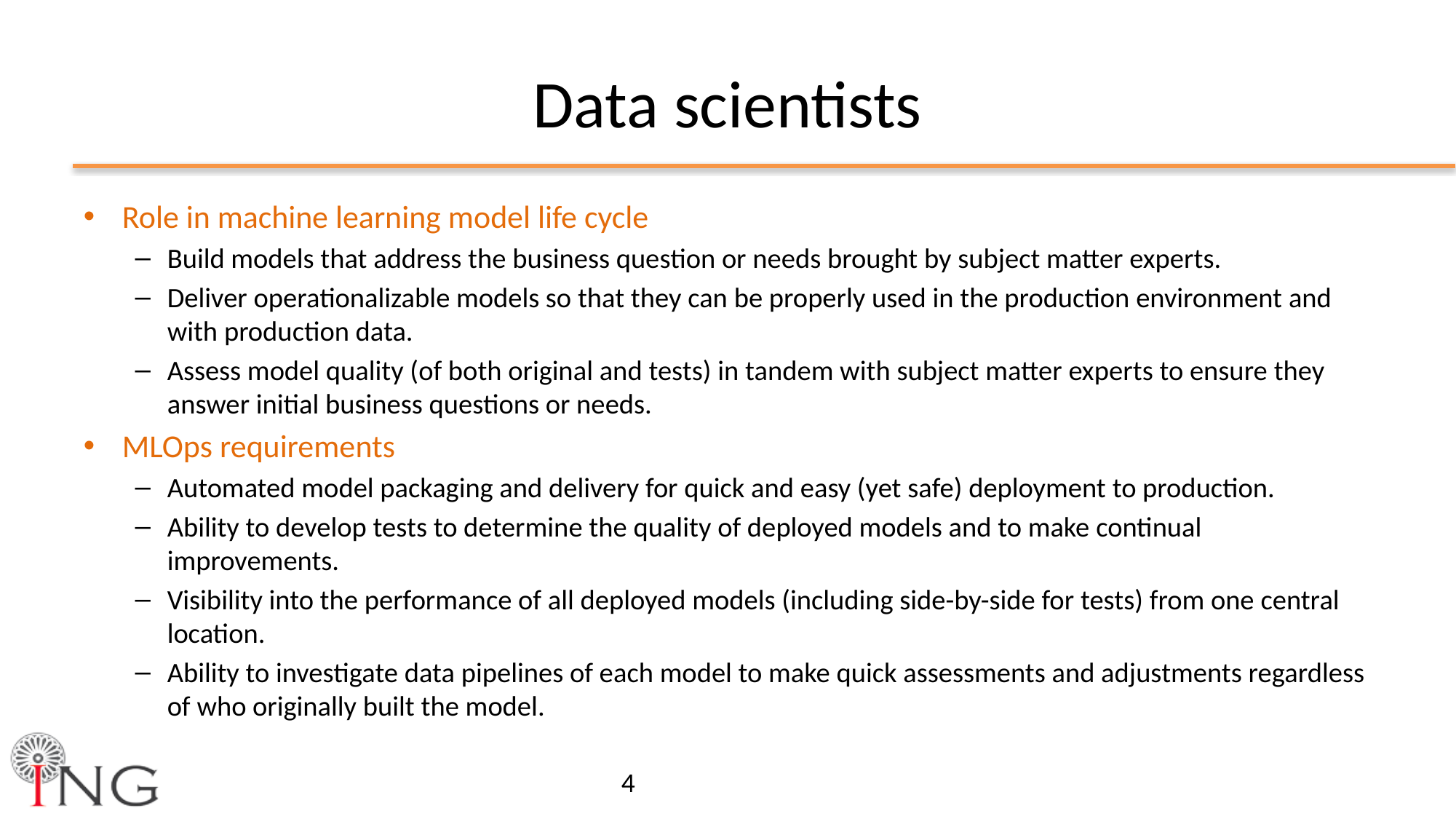

# Data scientists
Role in machine learning model life cycle
Build models that address the business question or needs brought by subject matter experts.
Deliver operationalizable models so that they can be properly used in the production environment and with production data.
Assess model quality (of both original and tests) in tandem with subject matter experts to ensure they answer initial business questions or needs.
MLOps requirements
Automated model packaging and delivery for quick and easy (yet safe) deployment to production.
Ability to develop tests to determine the quality of deployed models and to make continual improvements.
Visibility into the performance of all deployed models (including side-by-side for tests) from one central location.
Ability to investigate data pipelines of each model to make quick assessments and adjustments regardless of who originally built the model.

4